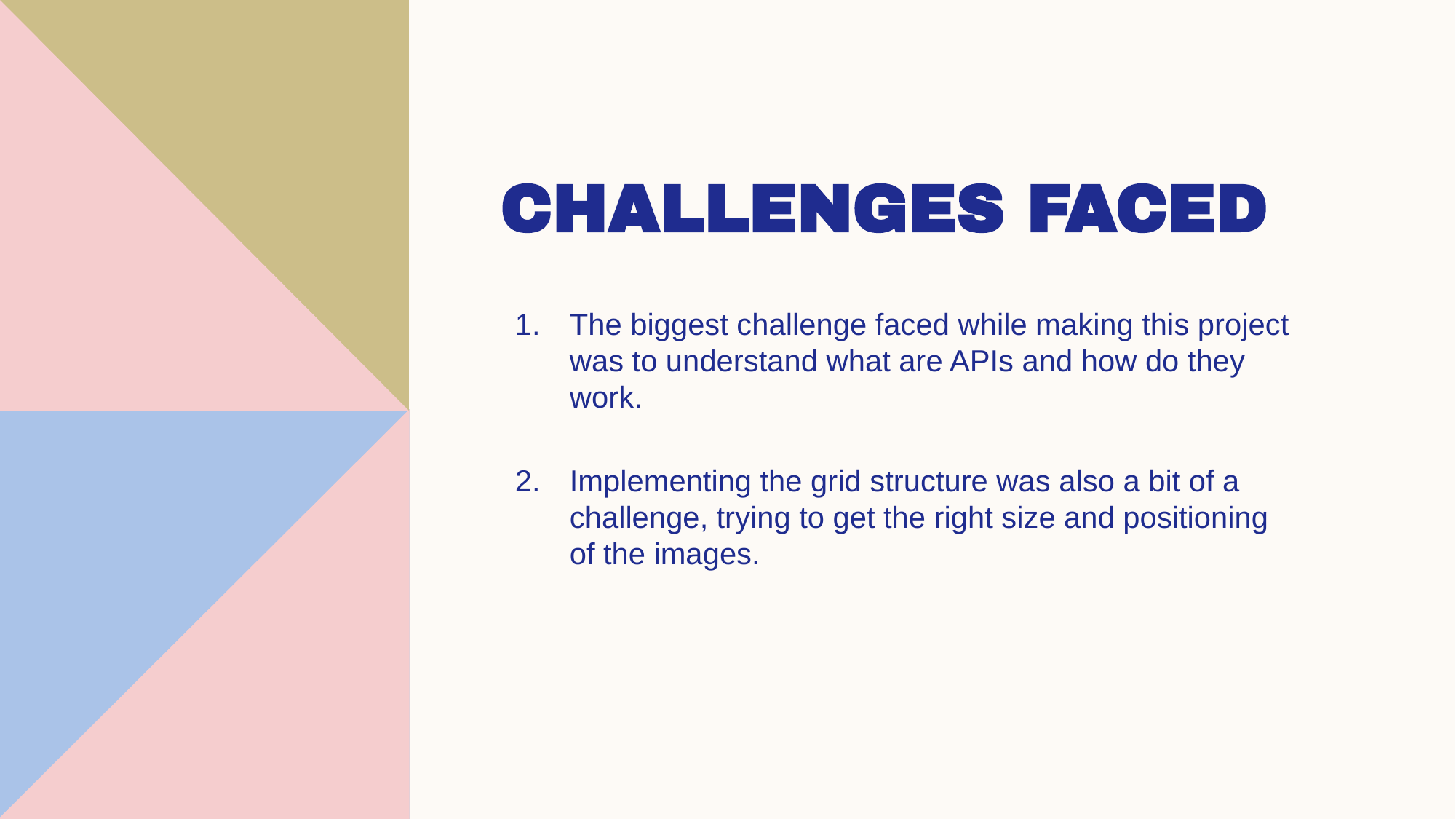

# Challenges Faced
The biggest challenge faced while making this project was to understand what are APIs and how do they work.

Implementing the grid structure was also a bit of a challenge, trying to get the right size and positioning of the images.